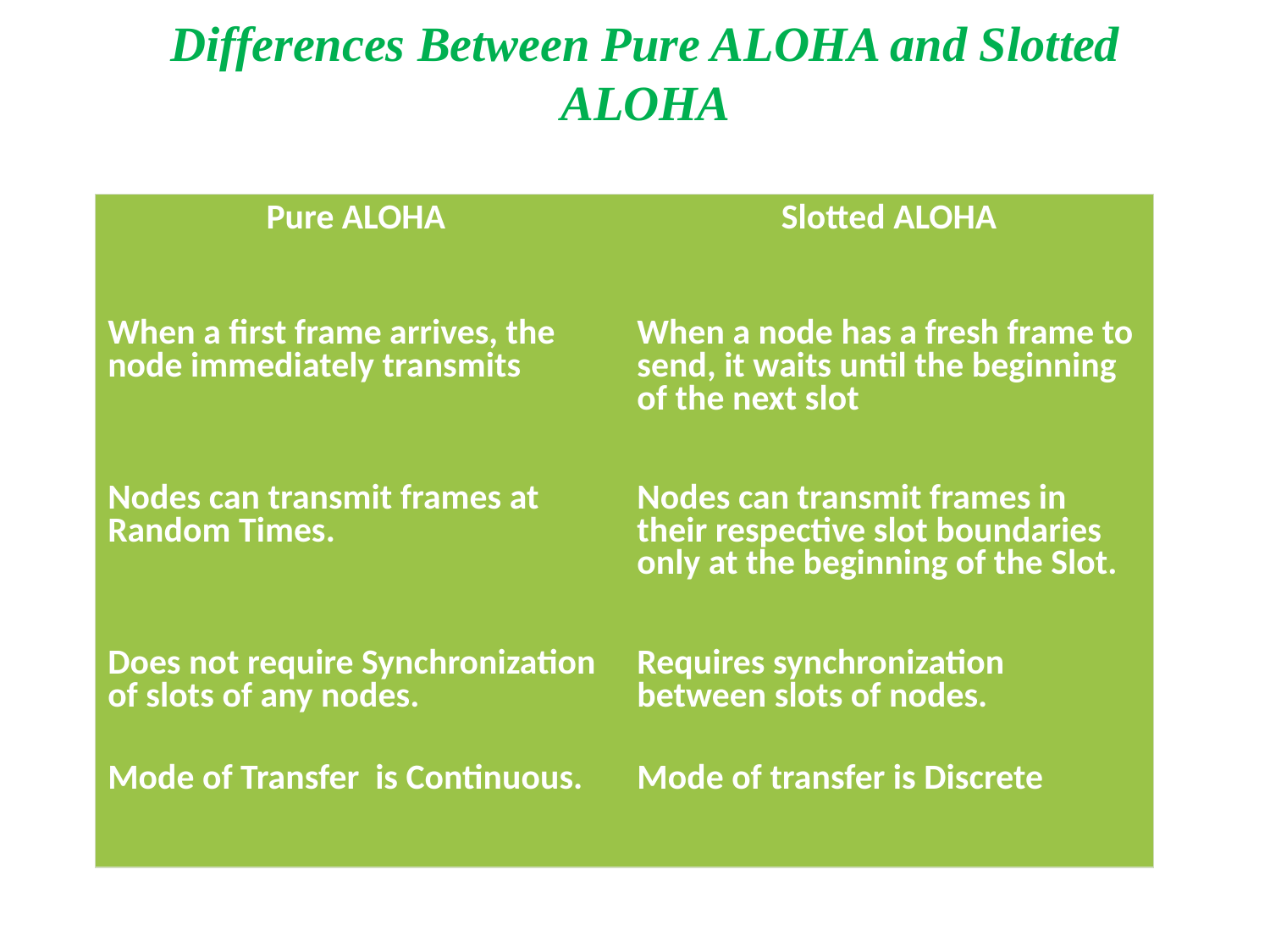

Differences Between Pure ALOHA and Slotted ALOHA
| Pure ALOHA | Slotted ALOHA |
| --- | --- |
| When a first frame arrives, the node immediately transmits | When a node has a fresh frame to send, it waits until the beginning of the next slot |
| Nodes can transmit frames at Random Times. | Nodes can transmit frames in their respective slot boundaries only at the beginning of the Slot. |
| Does not require Synchronization of slots of any nodes. | Requires synchronization between slots of nodes. |
| Mode of Transfer is Continuous. | Mode of transfer is Discrete |